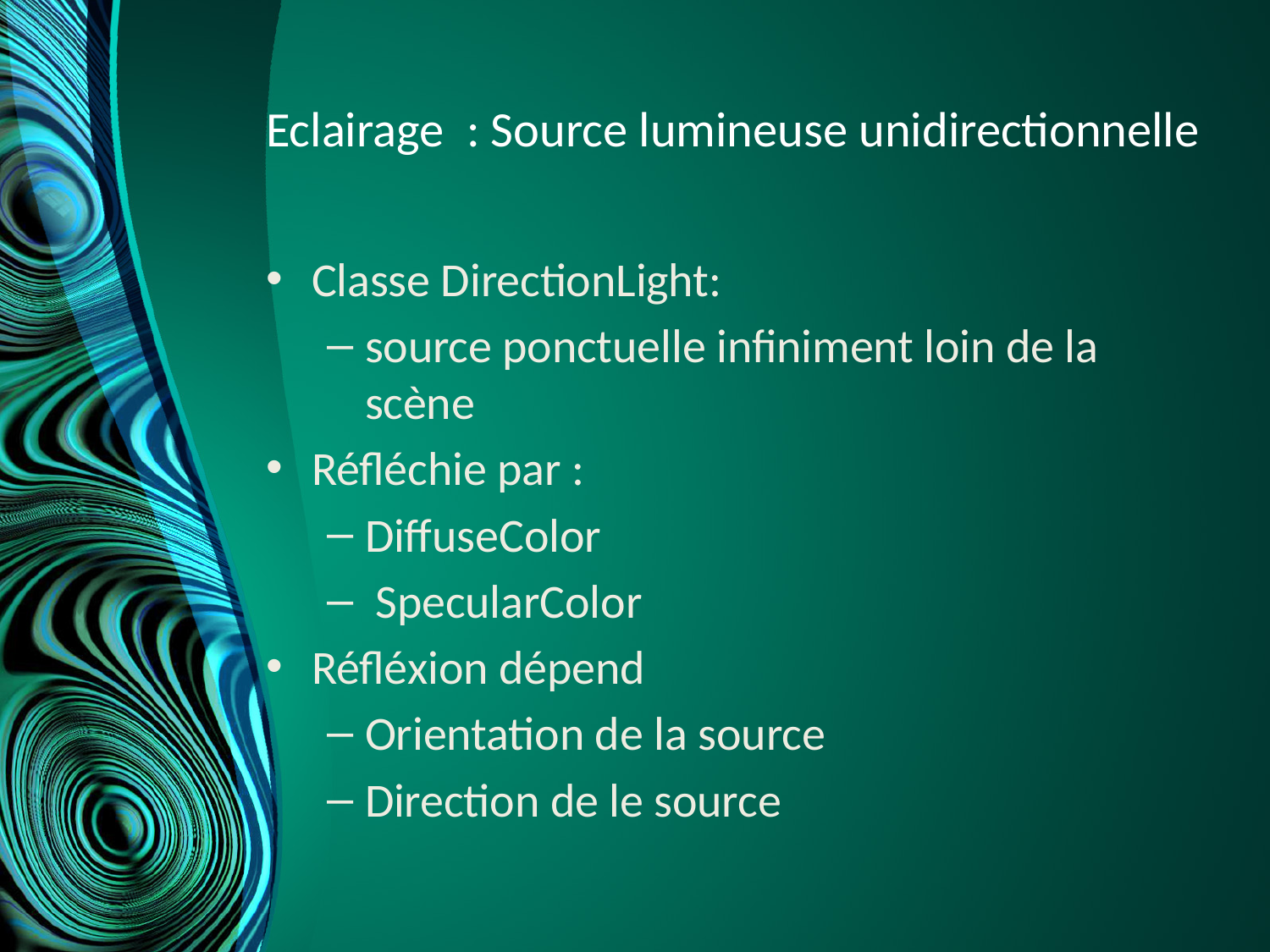

# Eclairage  : Source lumineuse unidirectionnelle
Classe DirectionLight:
source ponctuelle infiniment loin de la scène
Réfléchie par :
DiffuseColor
 SpecularColor
Réfléxion dépend
Orientation de la source
Direction de le source